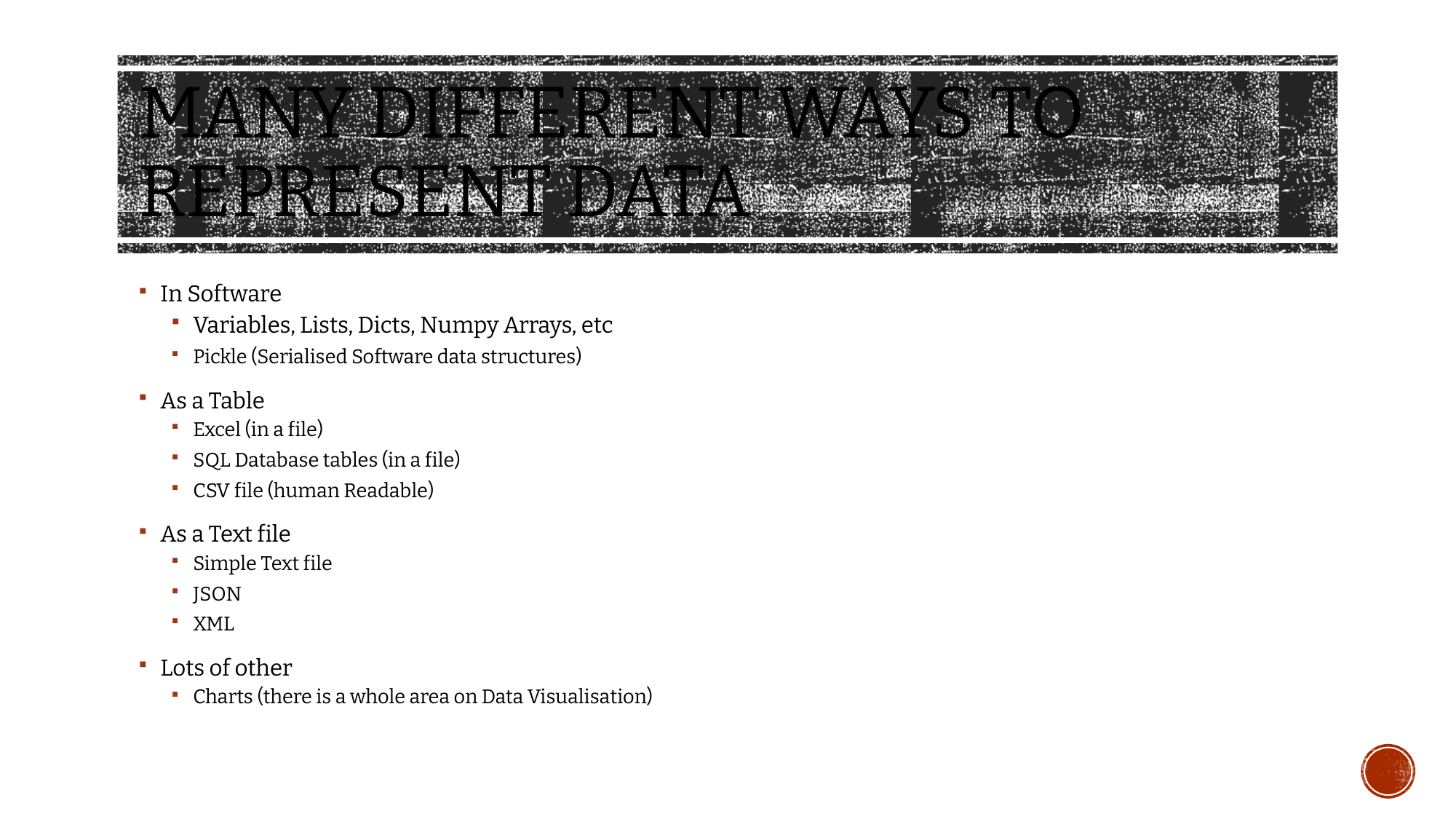

# Many Different ways to represent DATA

In Software
Variables, Lists, Dicts, Numpy Arrays, etc
Pickle (Serialised Software data structures)
As a Table
Excel (in a file)
SQL Database tables (in a file)
CSV file (human Readable)
As a Text file
Simple Text file
JSON
XML
Lots of other
Charts (there is a whole area on Data Visualisation)